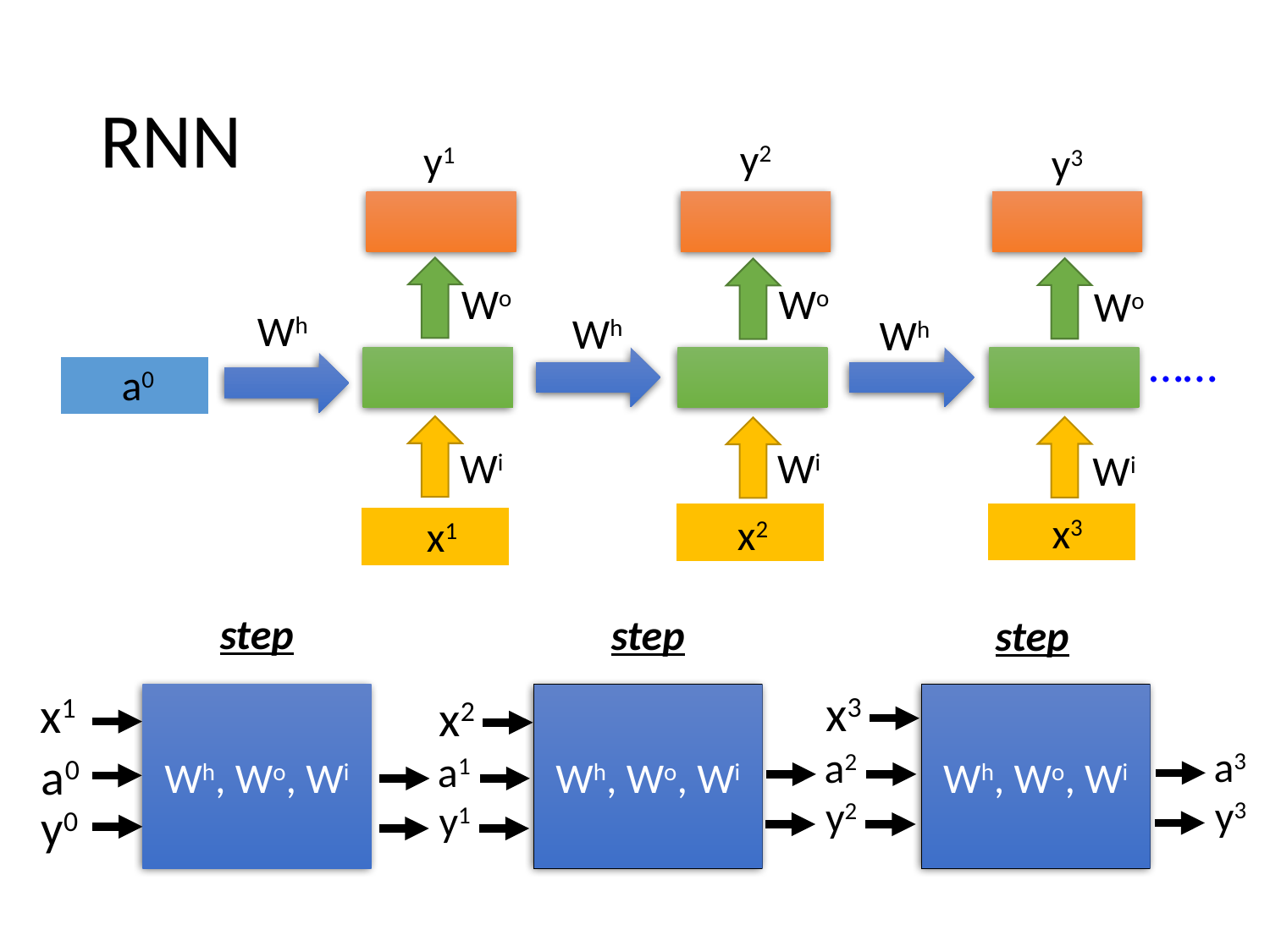

# RNN
y2
y1
y3

Wo
Wo
Wo
Wh
Wh
Wh
……

Wi
Wi
Wi
x3

x2
x1

a0
step
step
step
x3
x1
x2
Wh, Wo, Wi
Wh, Wo, Wi
Wh, Wo, Wi
a3
a2
a0
a1
y3
y2
y1
y0